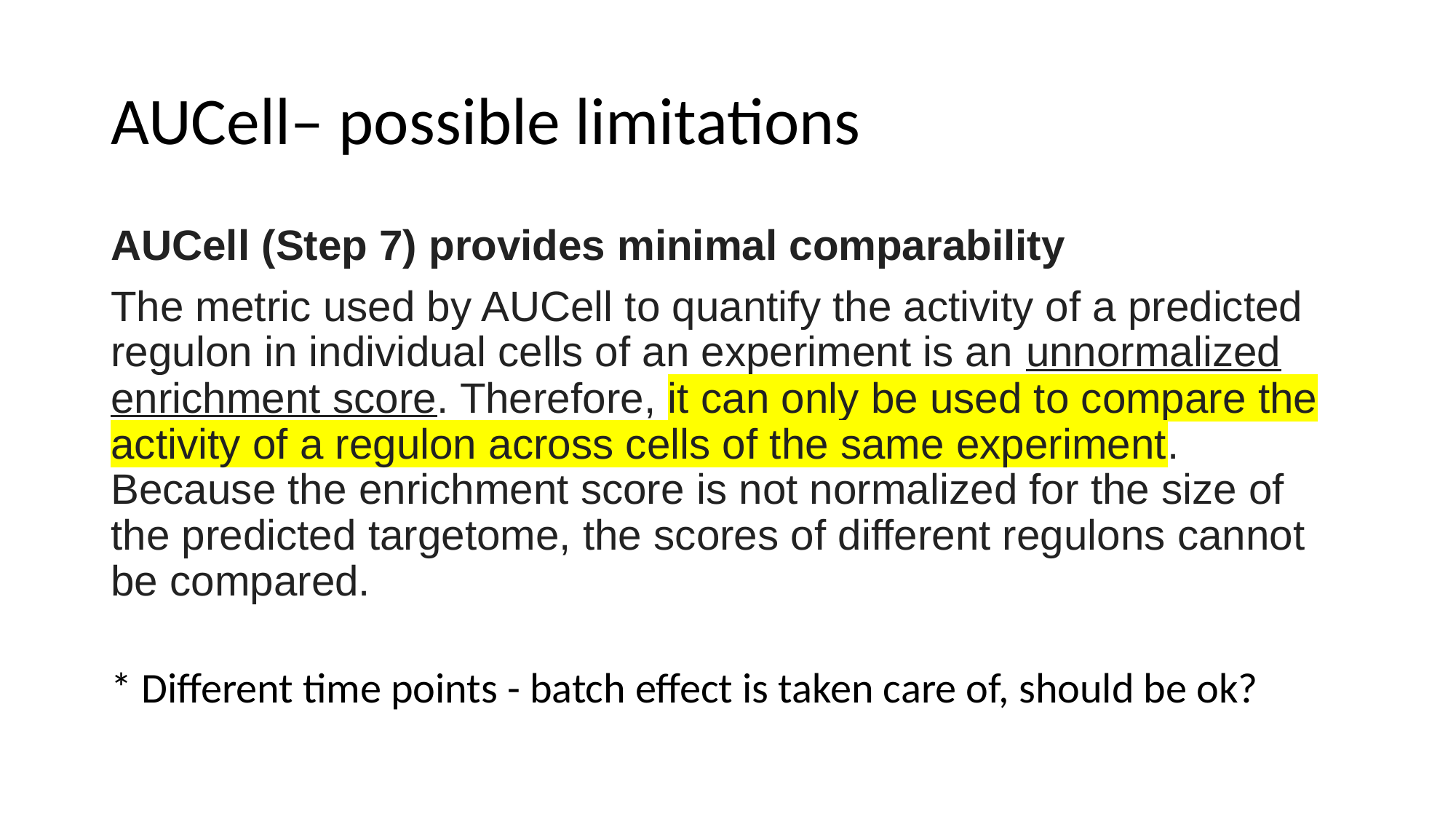

# AUCell– possible limitations
AUCell (Step 7) provides minimal comparability
The metric used by AUCell to quantify the activity of a predicted regulon in individual cells of an experiment is an unnormalized enrichment score. Therefore, it can only be used to compare the activity of a regulon across cells of the same experiment. Because the enrichment score is not normalized for the size of the predicted targetome, the scores of different regulons cannot be compared.
* Different time points - batch effect is taken care of, should be ok?